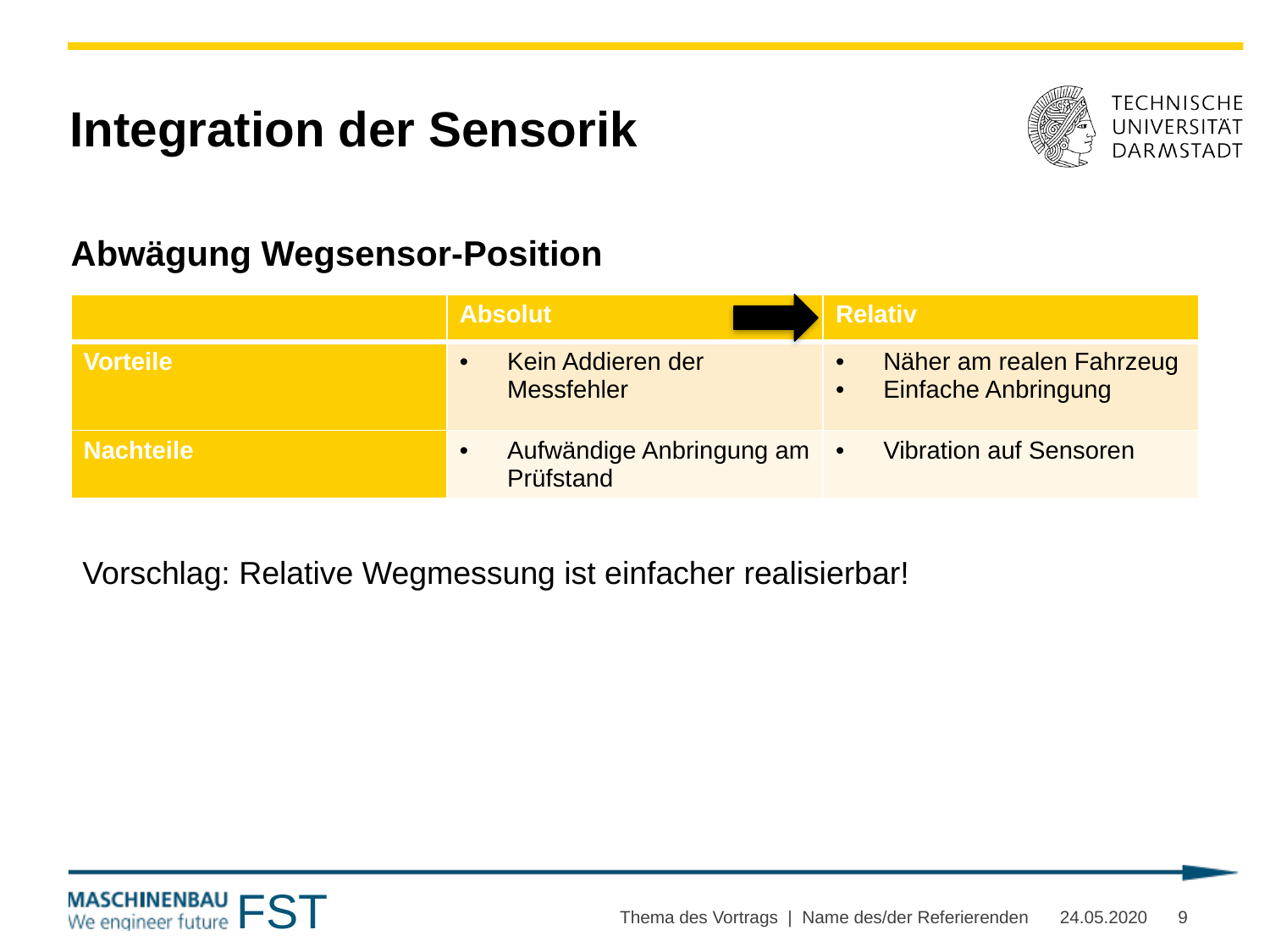

# Integration der Sensorik
Abwägung Wegsensor-Position
|  | Absolut | Relativ |
| --- | --- | --- |
| Vorteile | Kein Addieren der Messfehler | Näher am realen Fahrzeug Einfache Anbringung |
| Nachteile | Aufwändige Anbringung am Prüfstand | Vibration auf Sensoren |

Vorschlag: Relative Wegmessung ist einfacher realisierbar!
Thema des Vortrags  |  Name des/der Referierenden
24.05.2020
9